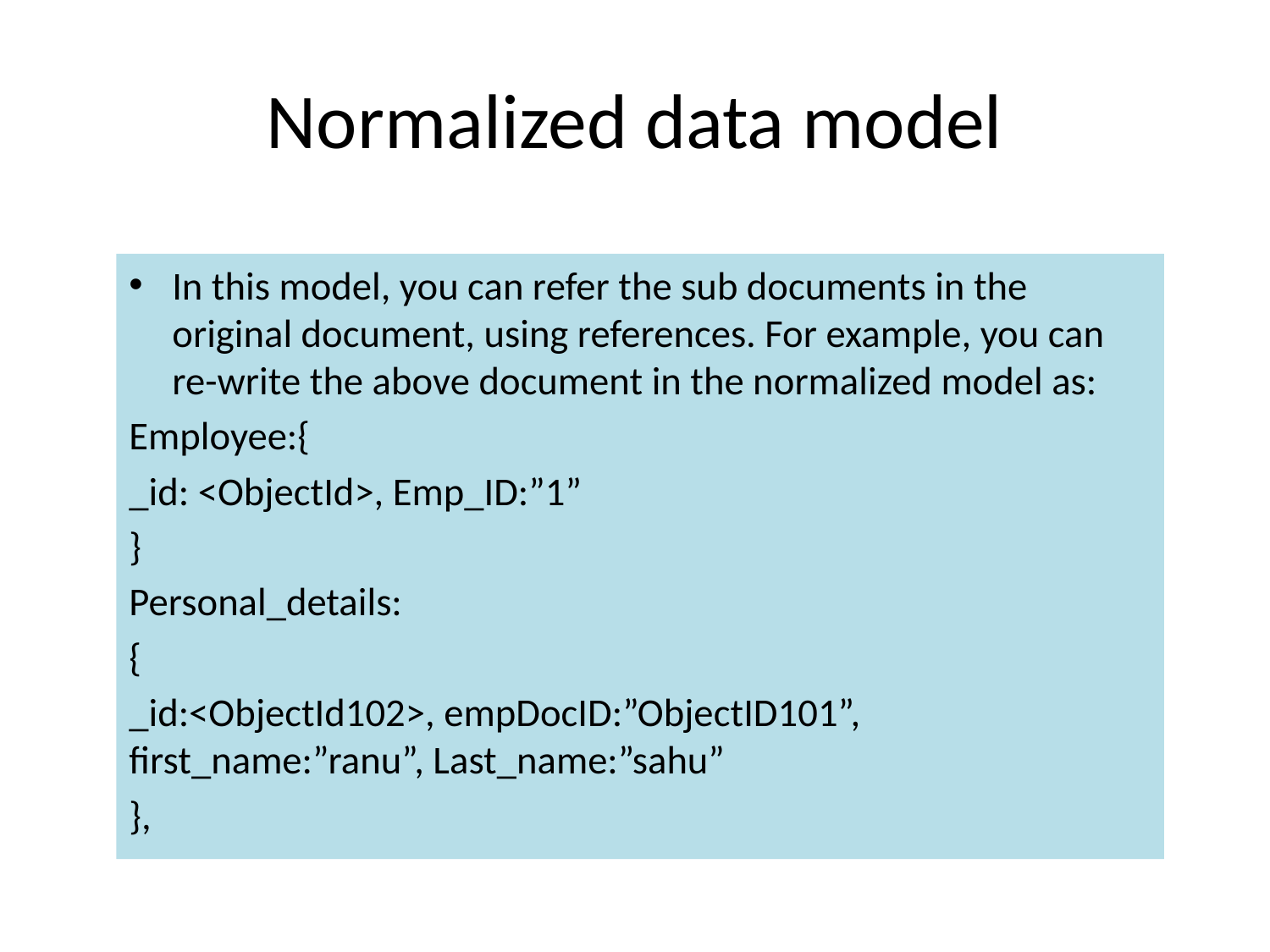

# Normalized data model
In this model, you can refer the sub documents in the original document, using references. For example, you can re-write the above document in the normalized model as:
Employee:{
_id: <ObjectId>, Emp_ID:”1”
}
Personal_details:
{
_id:<ObjectId102>, empDocID:”ObjectID101”, first_name:”ranu”, Last_name:”sahu”
},